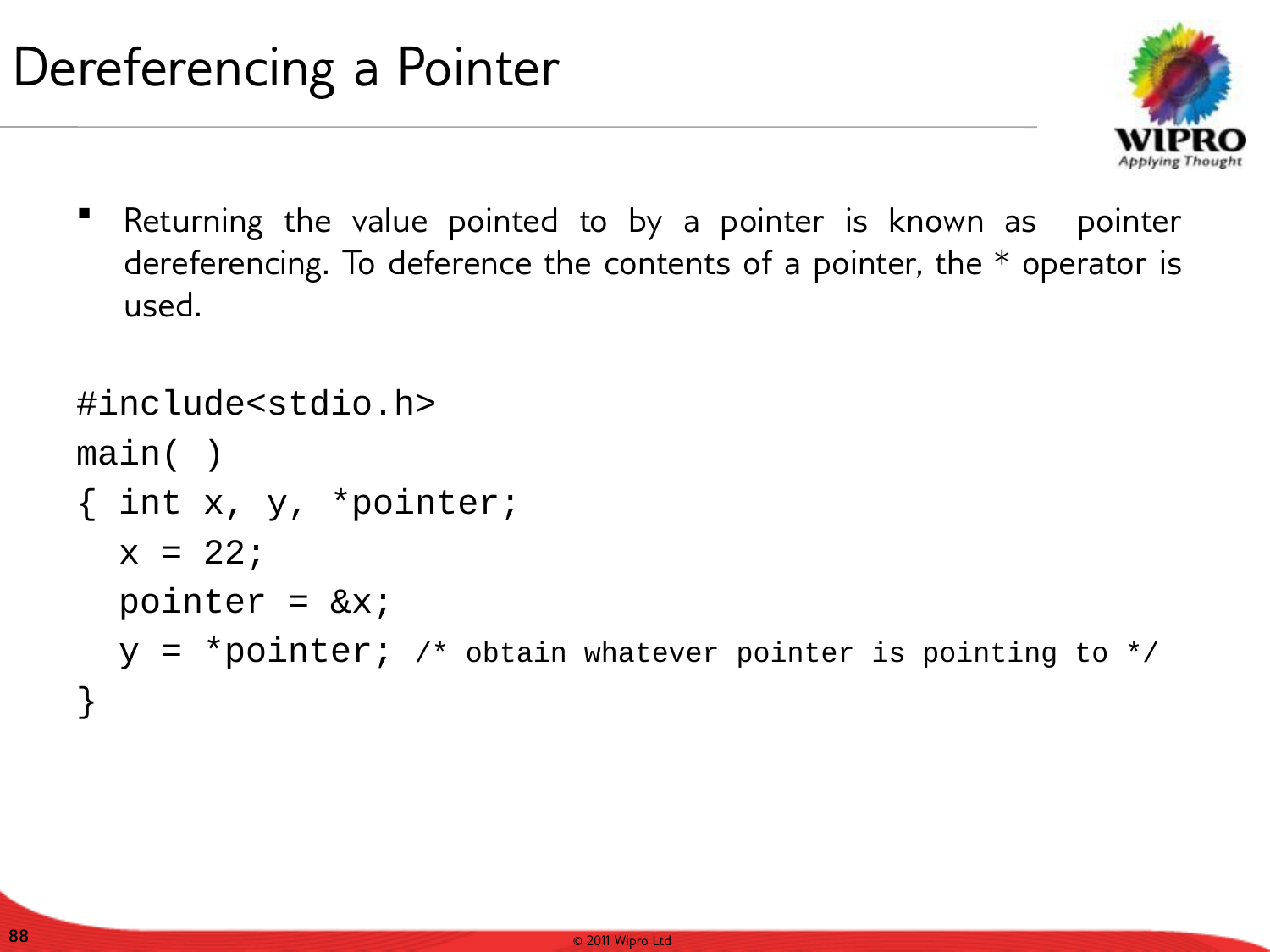

Dereferencing a Pointer
Returning the value pointed to by a pointer is known as  pointer dereferencing. To deference the contents of a pointer, the * operator is used.

#include<stdio.h>
main( )
{ int x, y, *pointer;
  x = 22;
  pointer = &x;
  y = *pointer; /* obtain whatever pointer is pointing to */
}